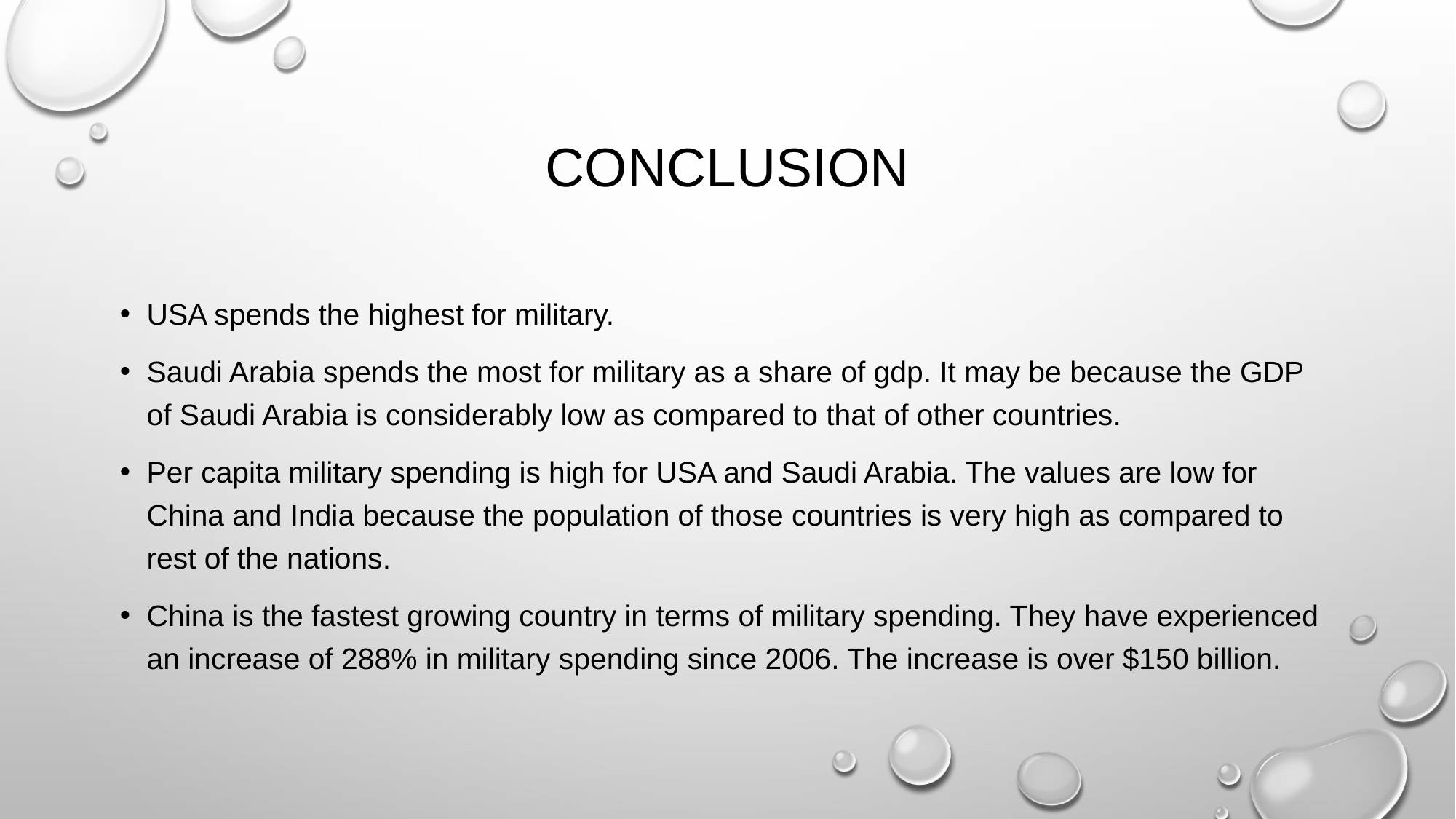

# conclusion
USA spends the highest for military.
Saudi Arabia spends the most for military as a share of gdp. It may be because the GDP of Saudi Arabia is considerably low as compared to that of other countries.
Per capita military spending is high for USA and Saudi Arabia. The values are low for China and India because the population of those countries is very high as compared to rest of the nations.
China is the fastest growing country in terms of military spending. They have experienced an increase of 288% in military spending since 2006. The increase is over $150 billion.